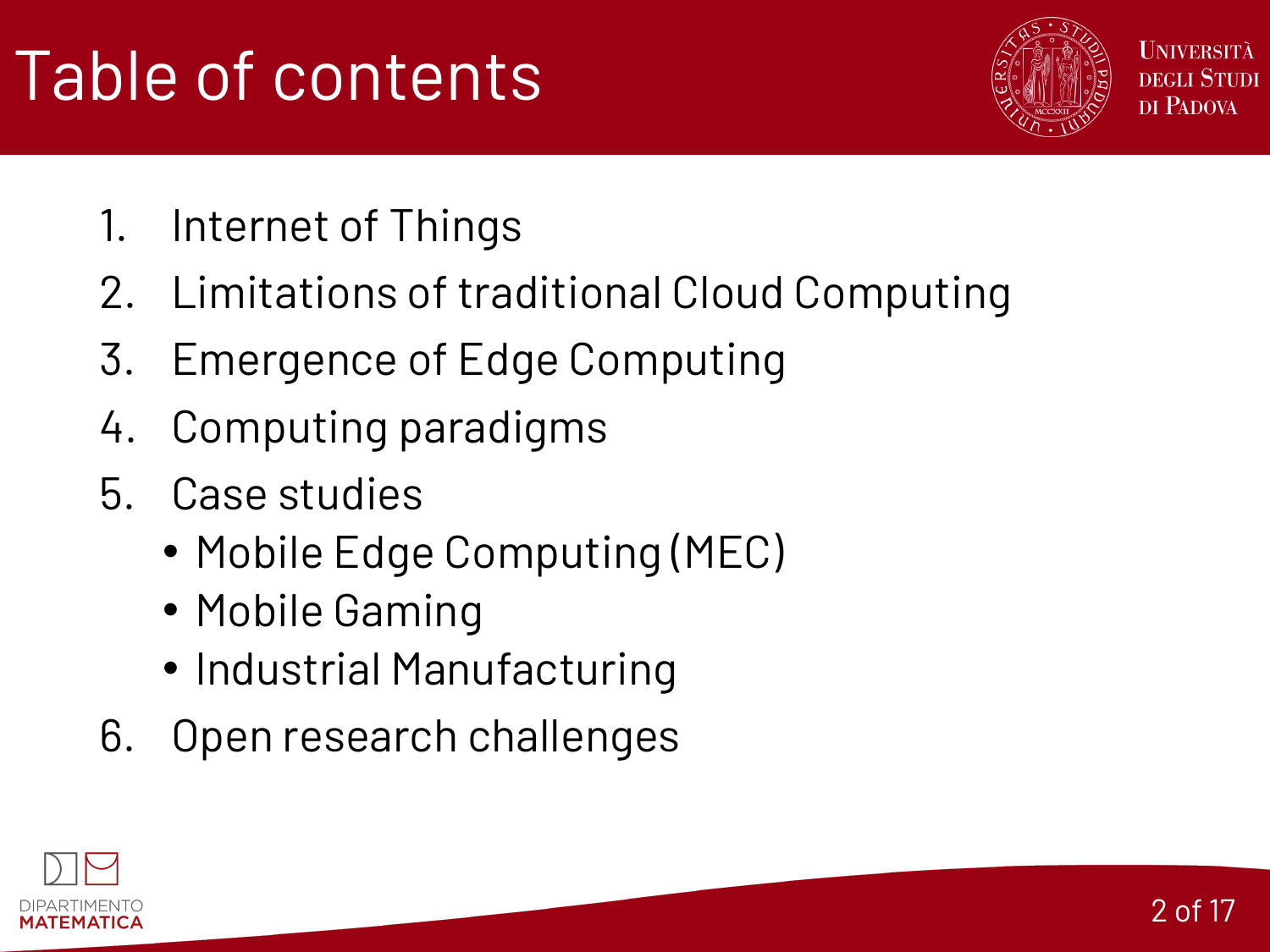

# Table of contents
Internet of Things
Limitations of traditional Cloud Computing
Emergence of Edge Computing
Computing paradigms
Case studies
Mobile Edge Computing (MEC)
Mobile Gaming
Industrial Manufacturing
Open research challenges
2 of 17